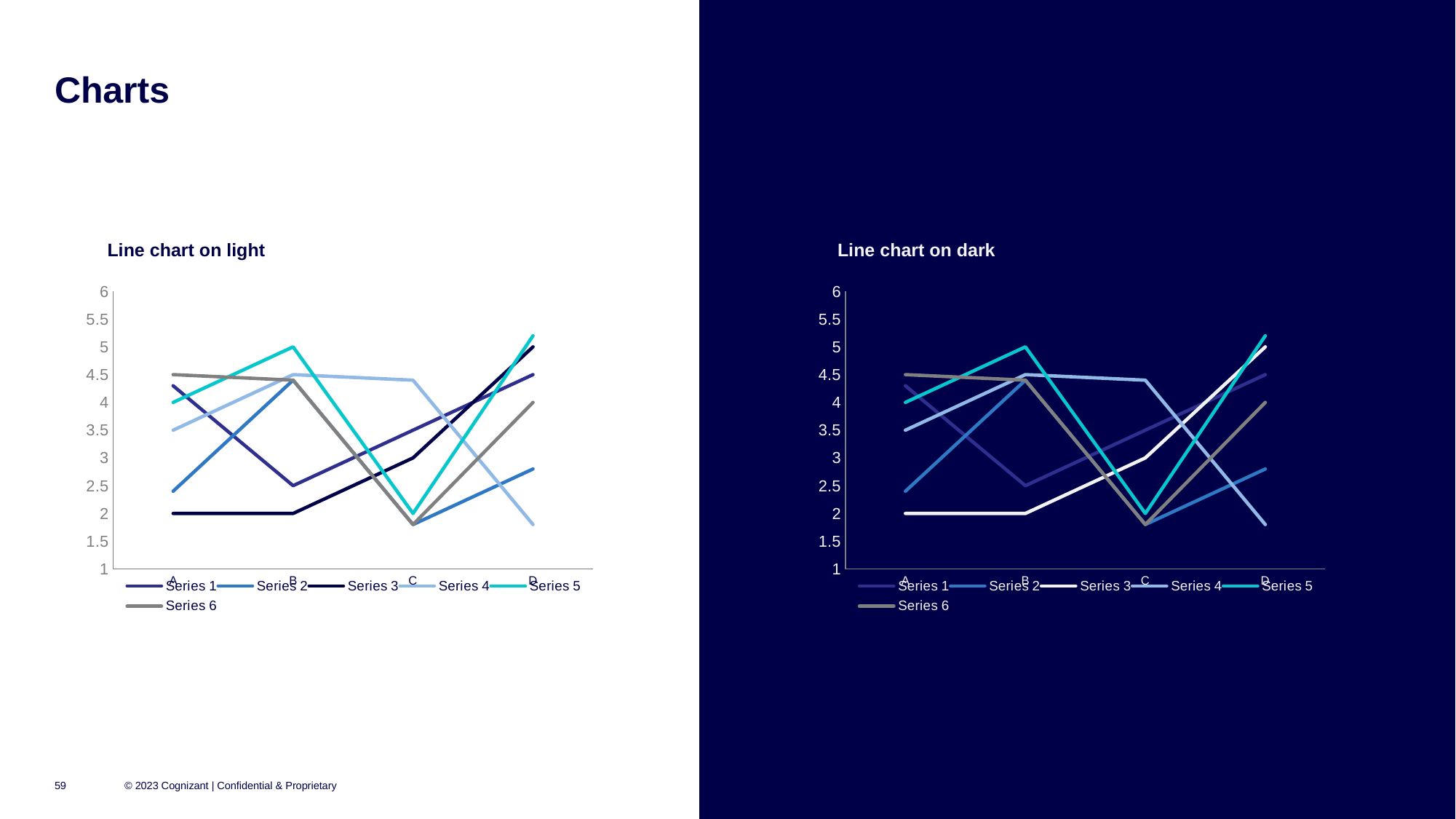

# Charts
Line chart on light
Line chart on dark

### Chart

| Category | Series 1 | Series 2 | Series 3 | Series 4 | Series 5 | Series 6 |
|---|---|---|---|---|---|---|
| A | 4.3 | 2.4 | 2.0 | 3.5 | 4.0 | 4.5 |
| B | 2.5 | 4.4 | 2.0 | 4.5 | 5.0 | 4.4 |
| C | 3.5 | 1.8 | 3.0 | 4.4 | 2.0 | 1.8 |
| D | 4.5 | 2.8 | 5.0 | 1.8 | 5.2 | 4.0 |

### Chart

| Category | Series 1 | Series 2 | Series 3 | Series 4 | Series 5 | Series 6 |
|---|---|---|---|---|---|---|
| A | 4.3 | 2.4 | 2.0 | 3.5 | 4.0 | 4.5 |
| B | 2.5 | 4.4 | 2.0 | 4.5 | 5.0 | 4.4 |
| C | 3.5 | 1.8 | 3.0 | 4.4 | 2.0 | 1.8 |
| D | 4.5 | 2.8 | 5.0 | 1.8 | 5.2 | 4.0 |
59
© 2023 Cognizant | Confidential & Proprietary